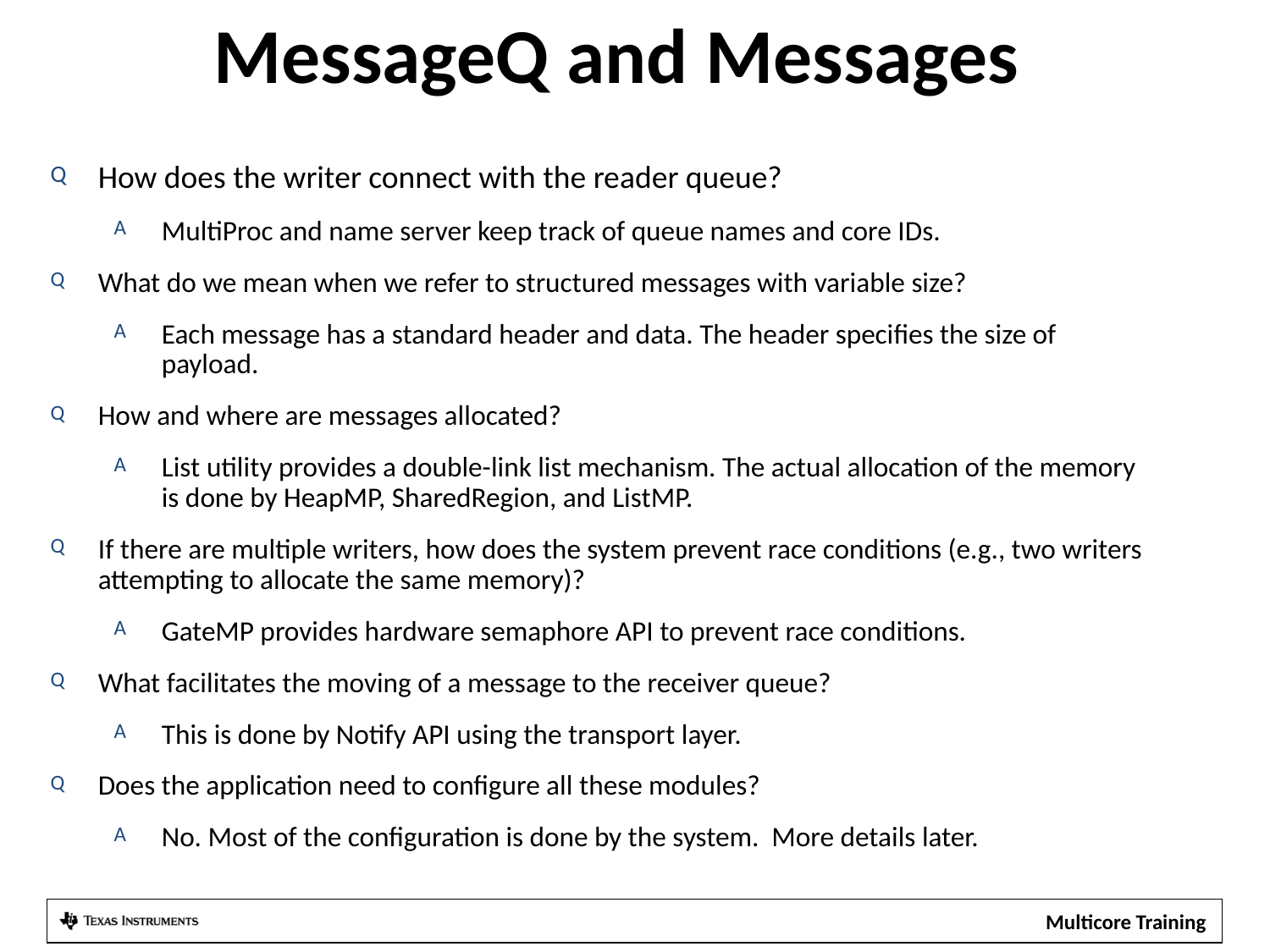

# MessageQ and Messages
How does the writer connect with the reader queue?
MultiProc and name server keep track of queue names and core IDs.
What do we mean when we refer to structured messages with variable size?
Each message has a standard header and data. The header specifies the size of payload.
How and where are messages allocated?
List utility provides a double-link list mechanism. The actual allocation of the memory is done by HeapMP, SharedRegion, and ListMP.
If there are multiple writers, how does the system prevent race conditions (e.g., two writers attempting to allocate the same memory)?
GateMP provides hardware semaphore API to prevent race conditions.
What facilitates the moving of a message to the receiver queue?
This is done by Notify API using the transport layer.
Does the application need to configure all these modules?
No. Most of the configuration is done by the system.  More details later.